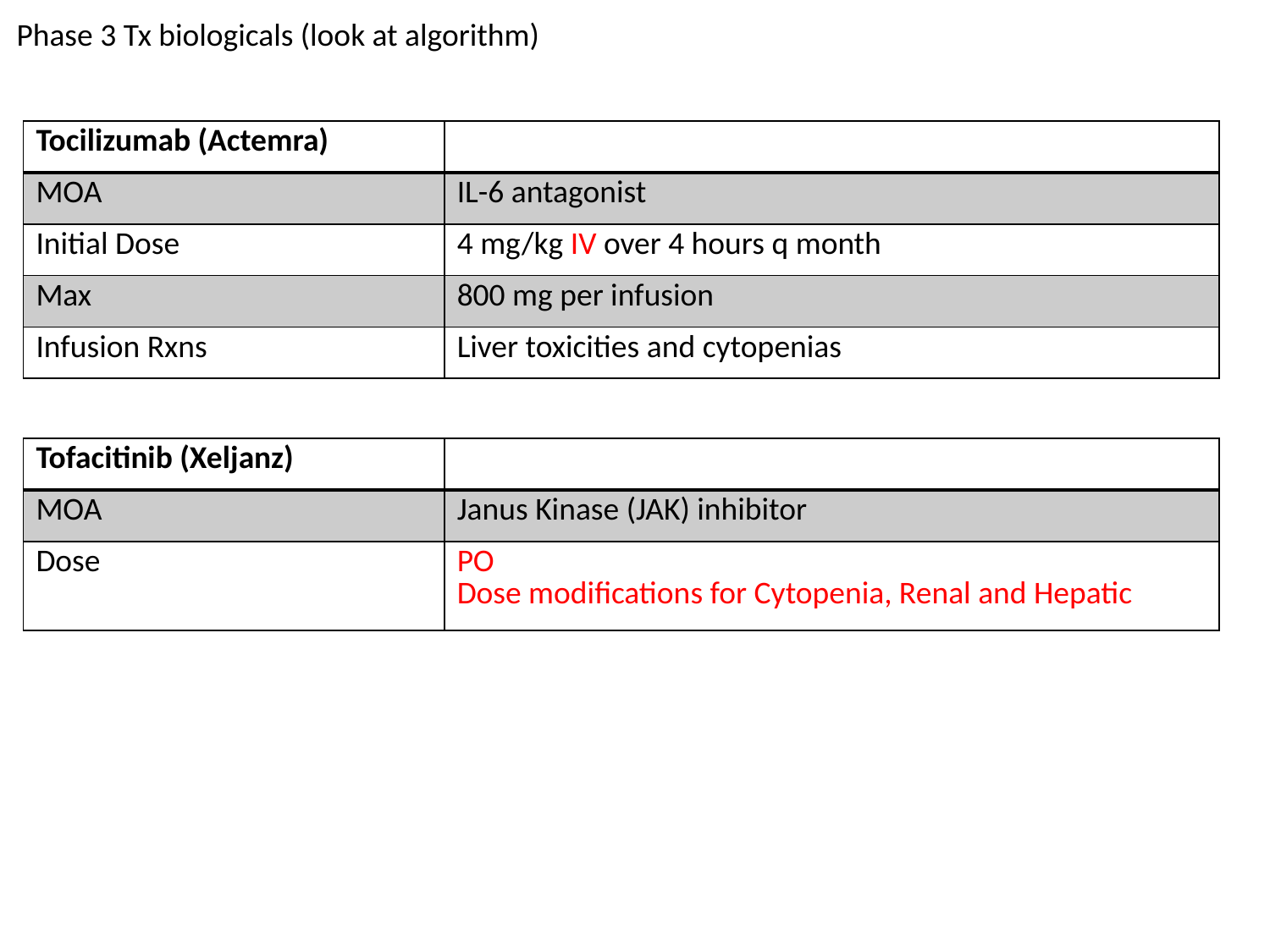

Phase 3 Tx biologicals (look at algorithm)
| Tocilizumab (Actemra) |  |
| --- | --- |
| MOA | IL-6 antagonist |
| Initial Dose | 4 mg/kg IV over 4 hours q month |
| Max | 800 mg per infusion |
| Infusion Rxns | Liver toxicities and cytopenias |
| Tofacitinib (Xeljanz) |  |
| --- | --- |
| MOA | Janus Kinase (JAK) inhibitor |
| Dose | PO Dose modifications for Cytopenia, Renal and Hepatic |